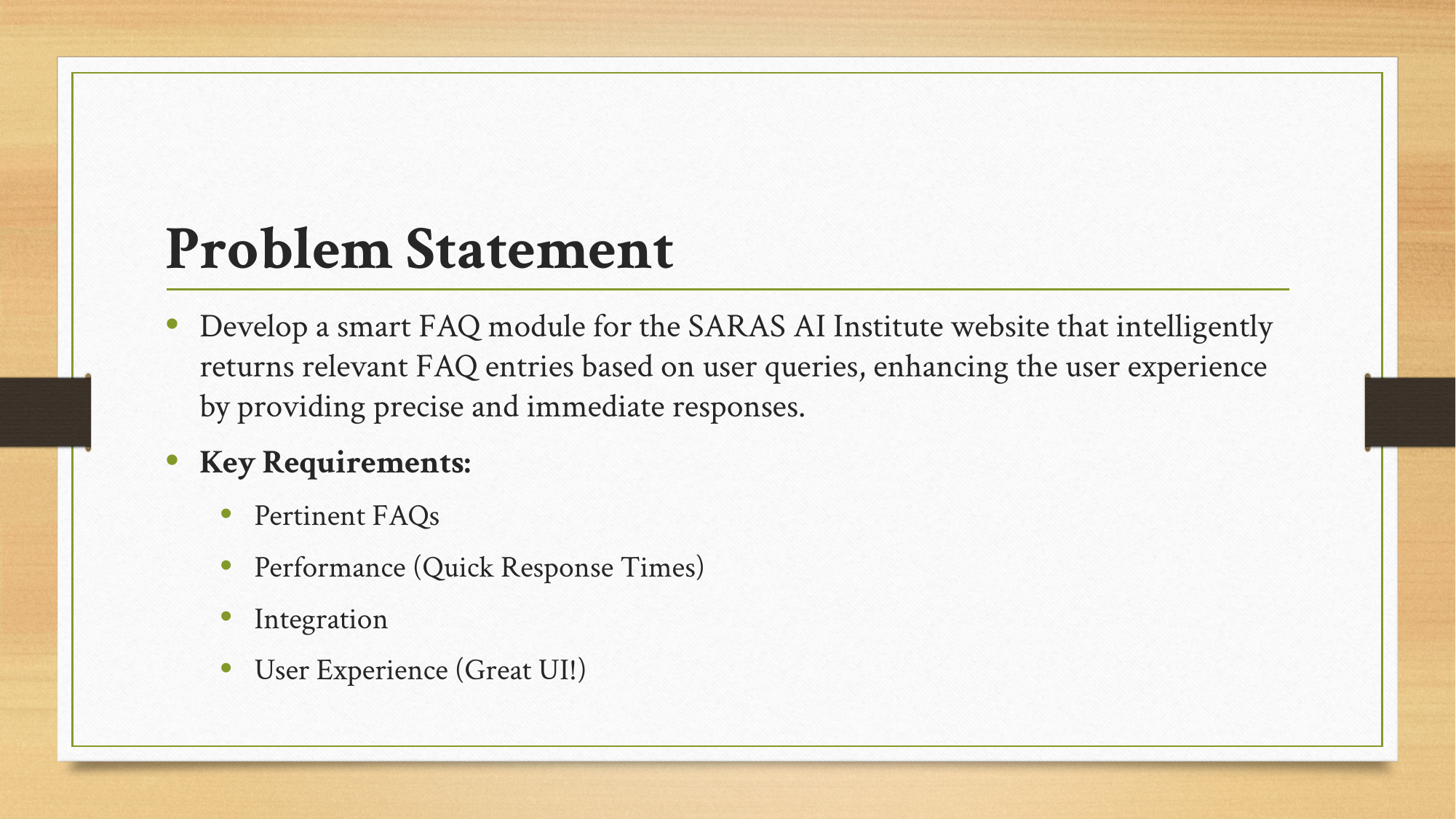

# Problem Statement
Develop a smart FAQ module for the SARAS AI Institute website that intelligently returns relevant FAQ entries based on user queries, enhancing the user experience by providing precise and immediate responses.
Key Requirements:
Pertinent FAQs
Performance (Quick Response Times)
Integration
User Experience (Great UI!)